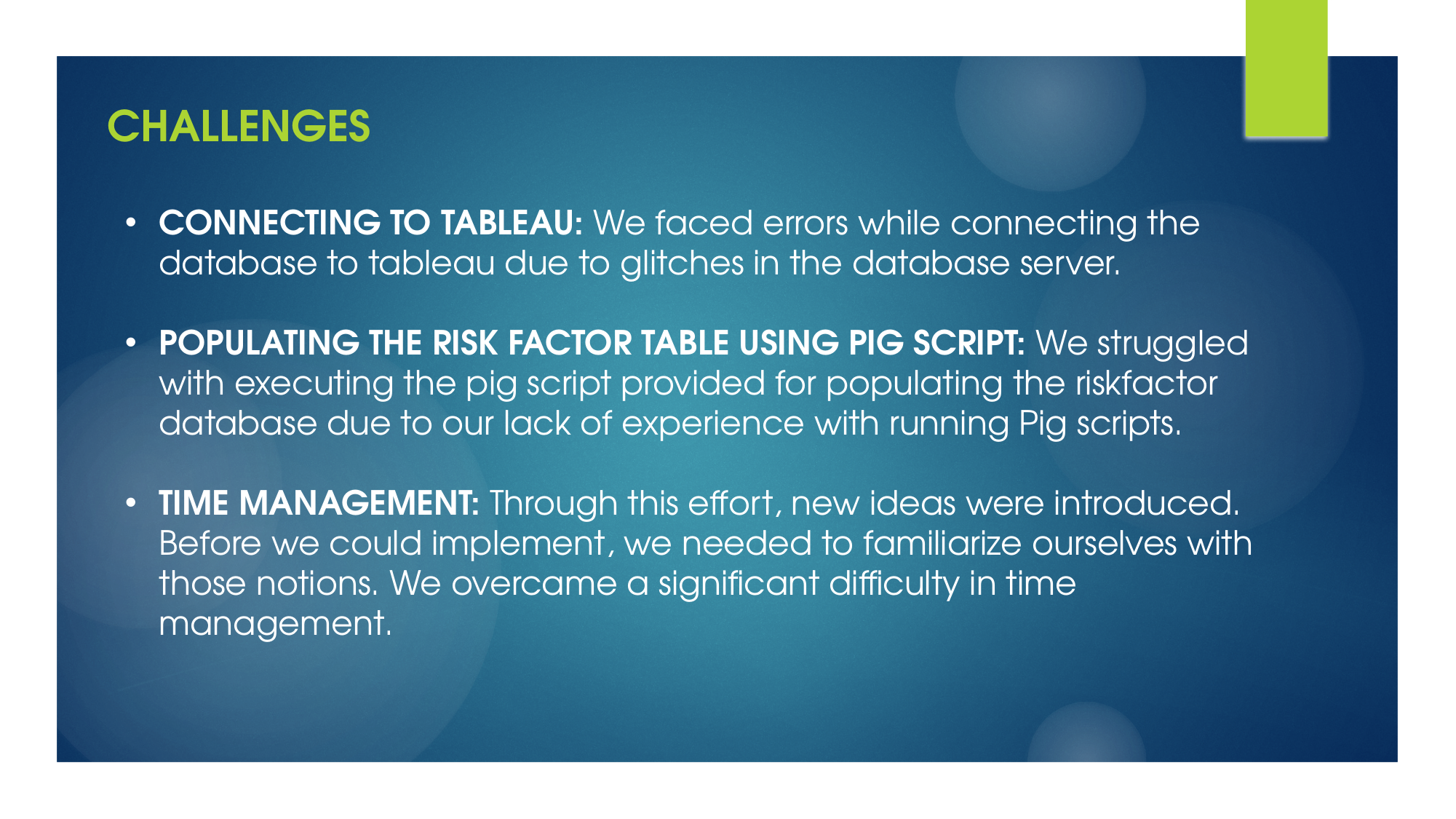

Challenges
CONNECTING TO TABLEAU: We faced errors while connecting the database to tableau due to glitches in the database server.

POPULATING THE RISK FACTOR TABLE USING PIG SCRIPT: We struggled with executing the pig script provided for populating the riskfactor database due to our lack of experience with running Pig scripts.

TIME MANAGEMENT: Through this effort, new ideas were introduced. Before we could implement, we needed to familiarize ourselves with those notions. We overcame a significant difficulty in time management.